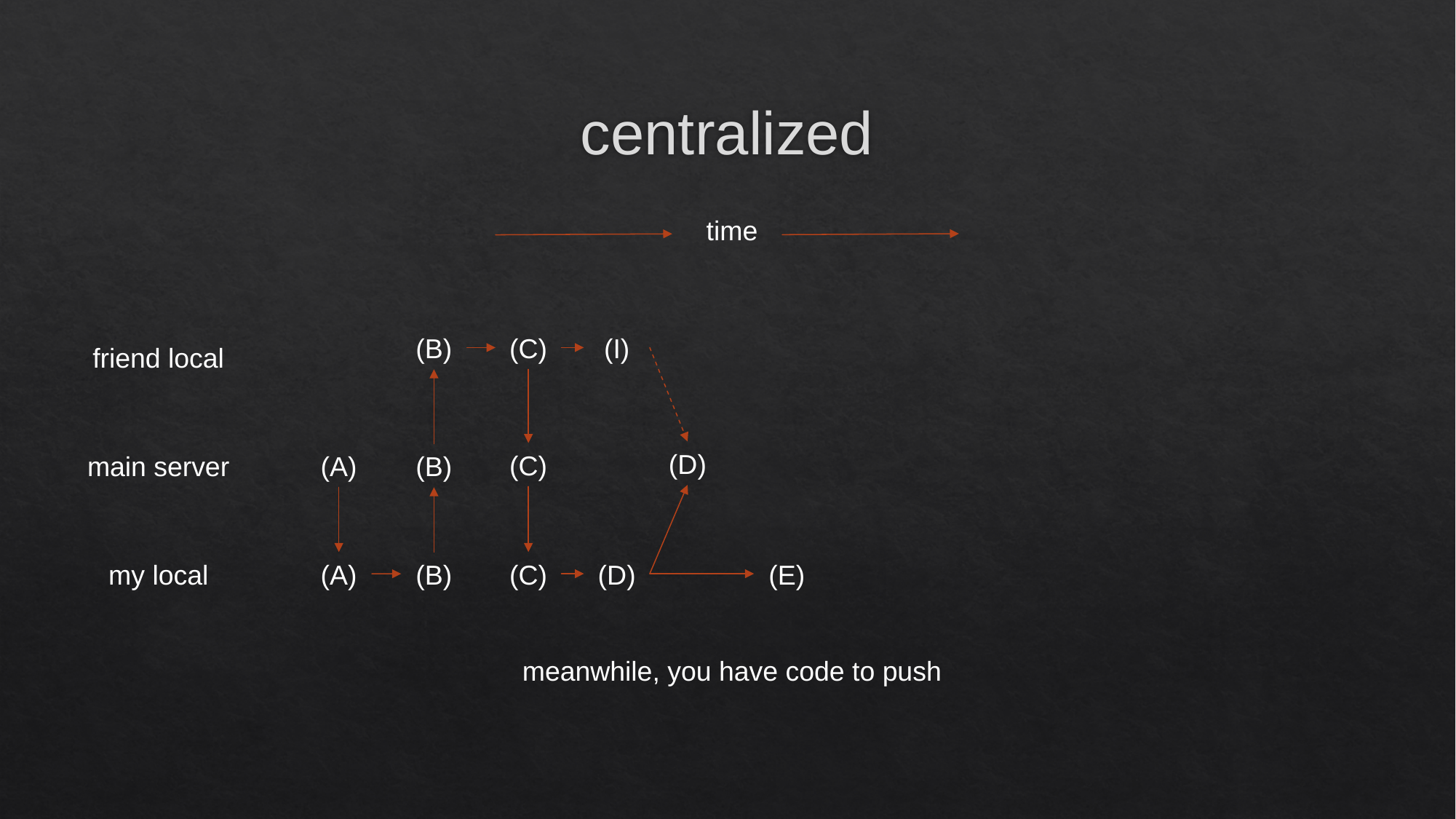

# centralized
time
(B)
(C)
(I)
friend local
(D)
(C)
main server
(A)
(B)
my local
(A)
(C)
(D)
(E)
(B)
meanwhile, you have code to push